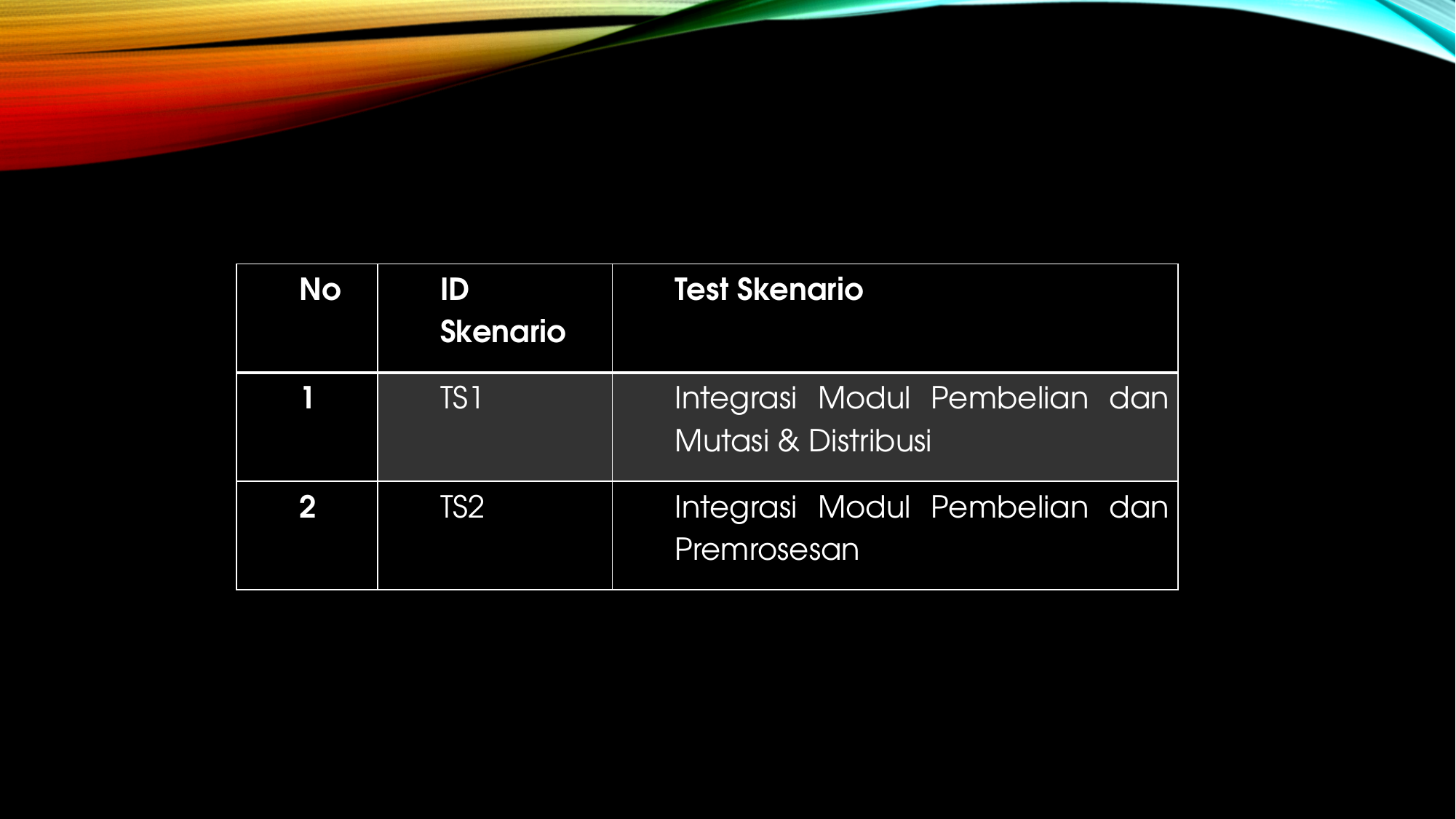

| No | ID Skenario | Test Skenario |
| --- | --- | --- |
| 1 | TS1 | Integrasi Modul Pembelian dan Mutasi & Distribusi |
| 2 | TS2 | Integrasi Modul Pembelian dan Premrosesan |